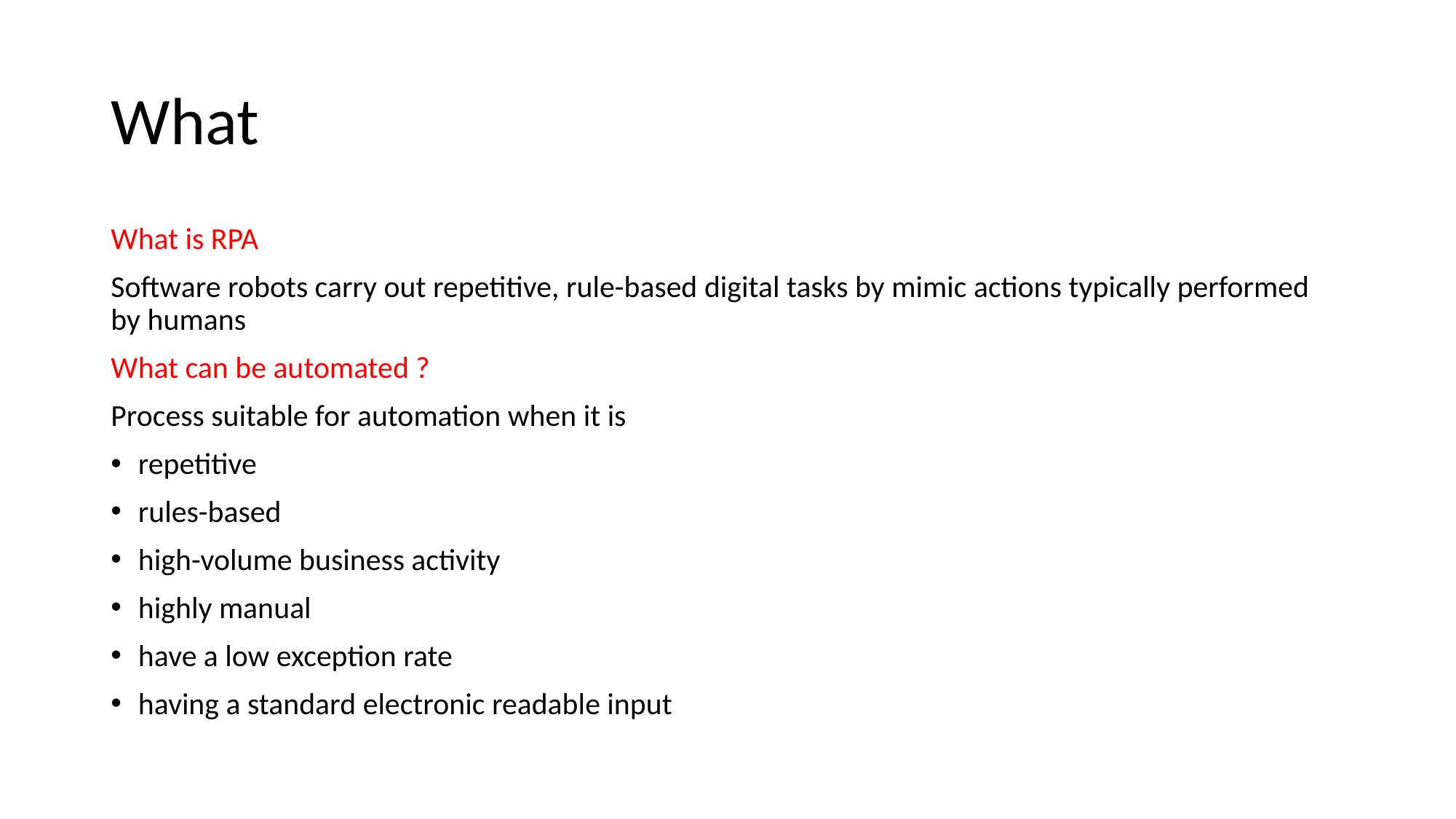

# What
What is RPA
Software robots carry out repetitive, rule-based digital tasks by mimic actions typically performed by humans
What can be automated ?
Process suitable for automation when it is
repetitive
rules-based
high-volume business activity
highly manual
have a low exception rate
having a standard electronic readable input